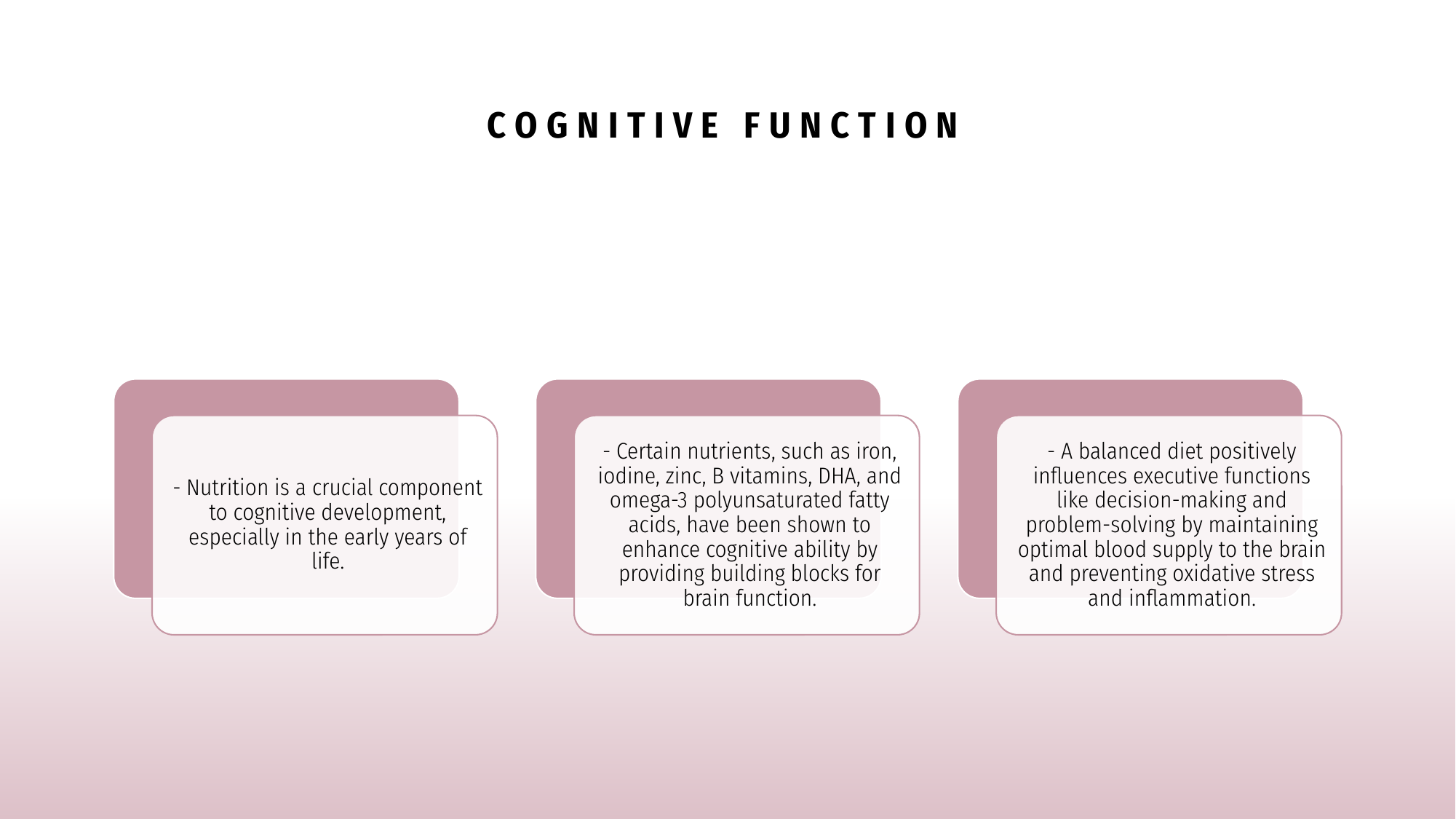

# Cognitive Function
- Nutrition is a crucial component to cognitive development, especially in the early years of life.
- Certain nutrients, such as iron, iodine, zinc, B vitamins, DHA, and omega-3 polyunsaturated fatty acids, have been shown to enhance cognitive ability by providing building blocks for brain function.
- A balanced diet positively influences executive functions like decision-making and problem-solving by maintaining optimal blood supply to the brain and preventing oxidative stress and inflammation.